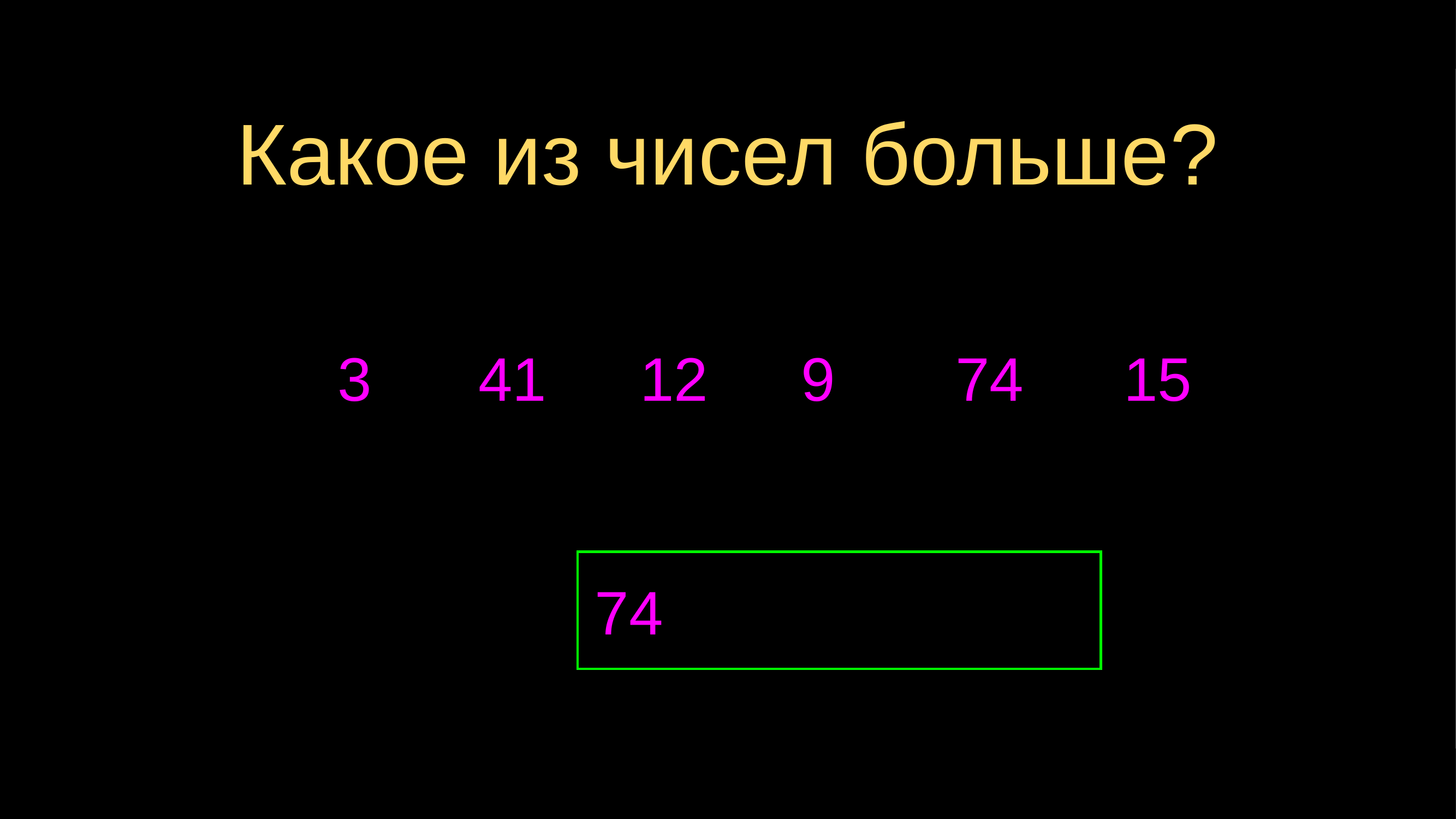

# Какое из чисел больше?
3
41
12
9
74
15

74